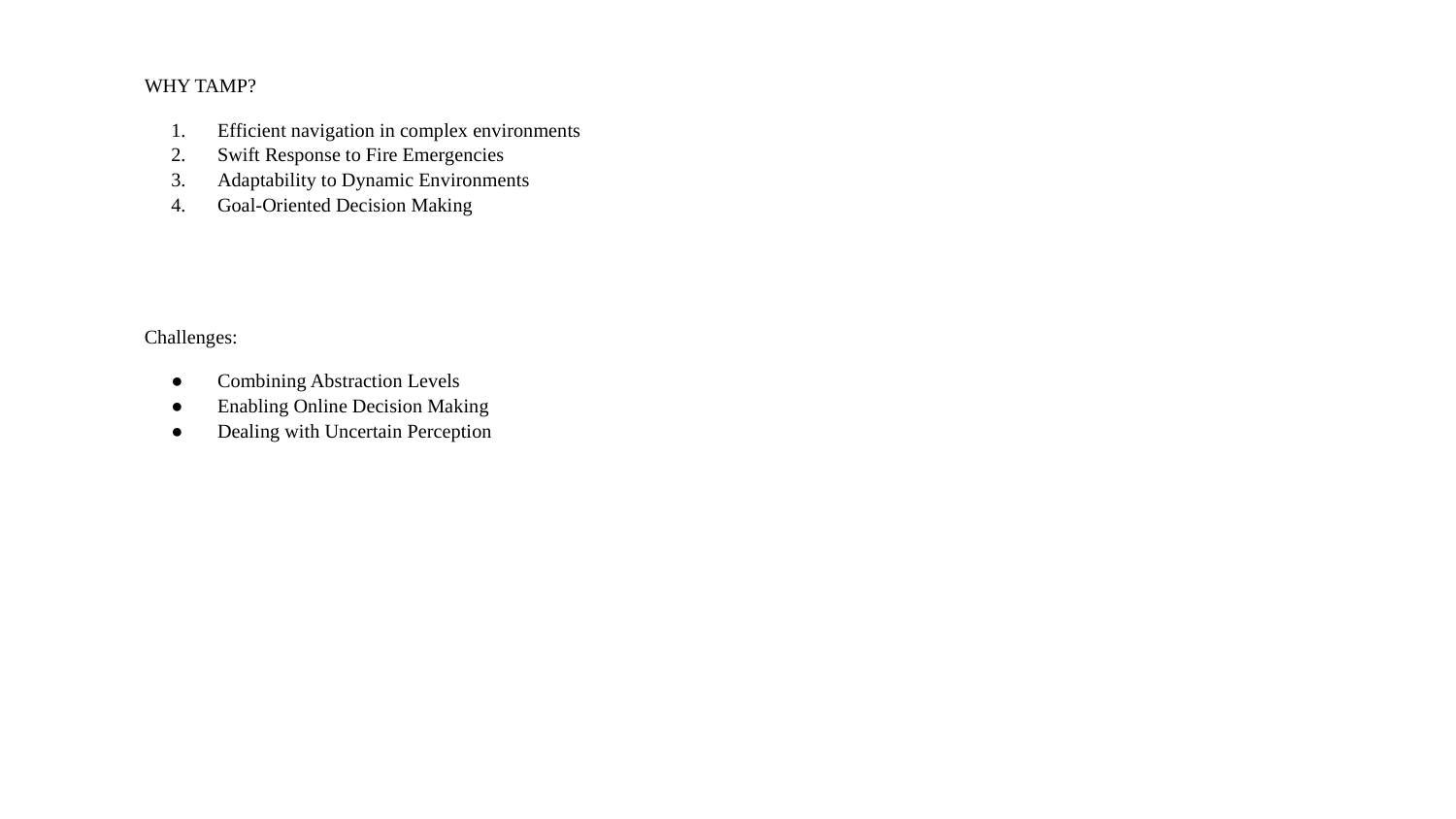

WHY TAMP?
Efficient navigation in complex environments
Swift Response to Fire Emergencies
Adaptability to Dynamic Environments
Goal-Oriented Decision Making

Challenges:
Combining Abstraction Levels
Enabling Online Decision Making
Dealing with Uncertain Perception